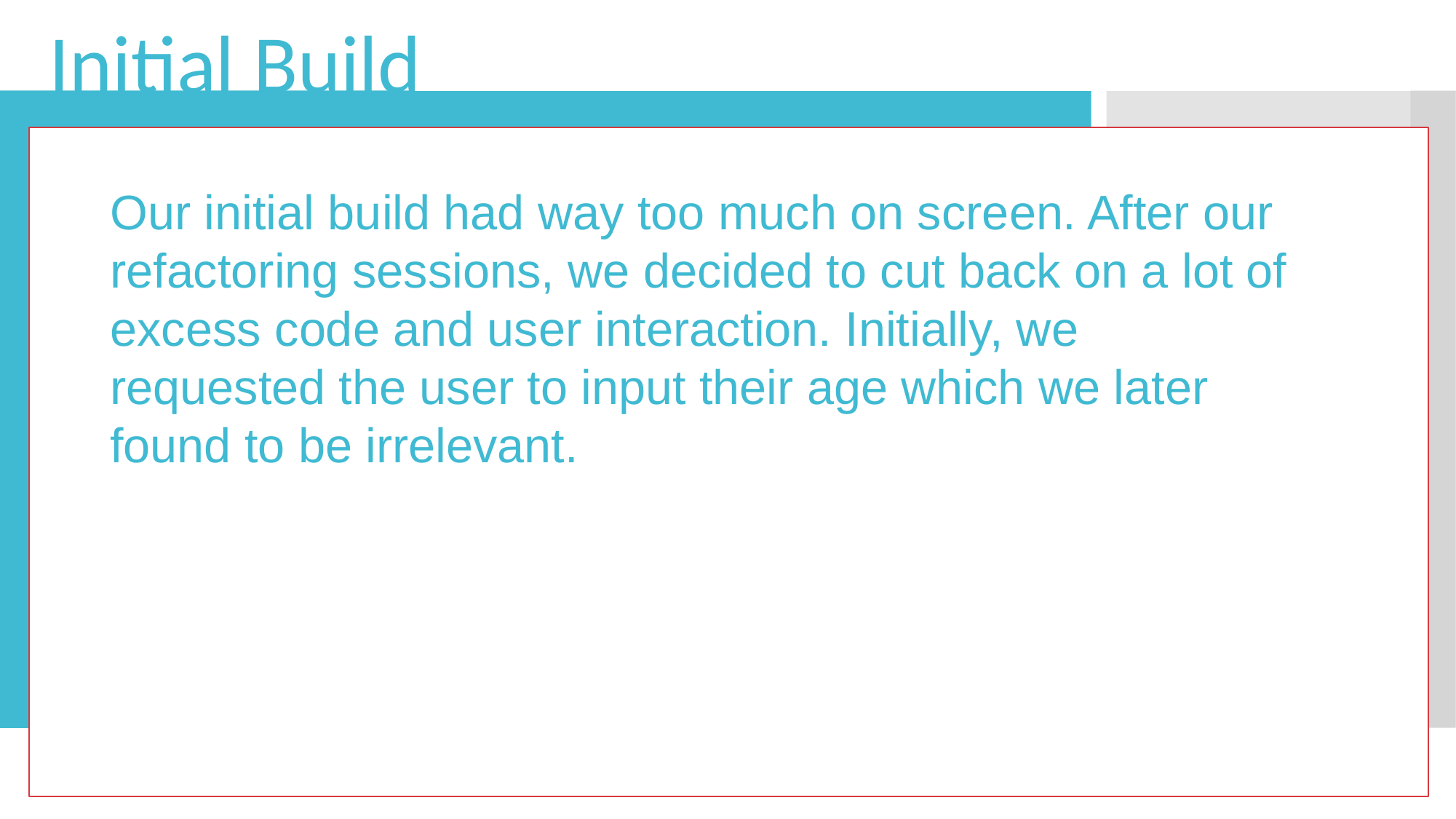

Initial Build

Our initial build had way too much on screen. After our refactoring sessions, we decided to cut back on a lot of excess code and user interaction. Initially, we requested the user to input their age which we later found to be irrelevant.
Get Started